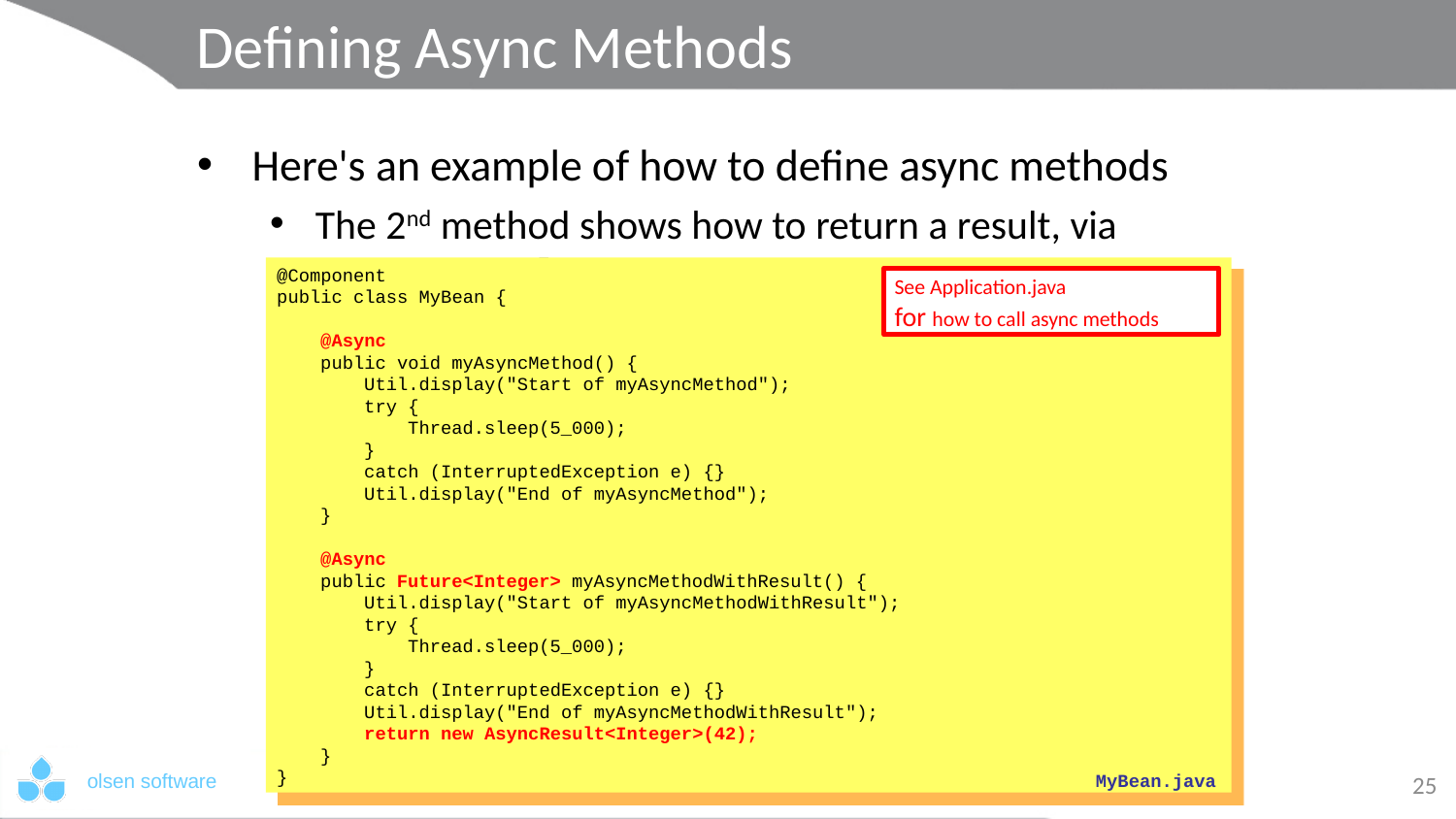

# Defining Async Methods
Here's an example of how to define async methods
The 2nd method shows how to return a result, via AsyncResult
@Component
public class MyBean {

    @Async
    public void myAsyncMethod() {
        Util.display("Start of myAsyncMethod");
        try {
            Thread.sleep(5_000);
        }
        catch (InterruptedException e) {}
        Util.display("End of myAsyncMethod");
    }

    @Async
    public Future<Integer> myAsyncMethodWithResult() {
        Util.display("Start of myAsyncMethodWithResult");
        try {
            Thread.sleep(5_000);
        }
        catch (InterruptedException e) {}
        Util.display("End of myAsyncMethodWithResult");
        return new AsyncResult<Integer>(42);
    }
}
See Application.java
for how to call async methods
25
MyBean.java